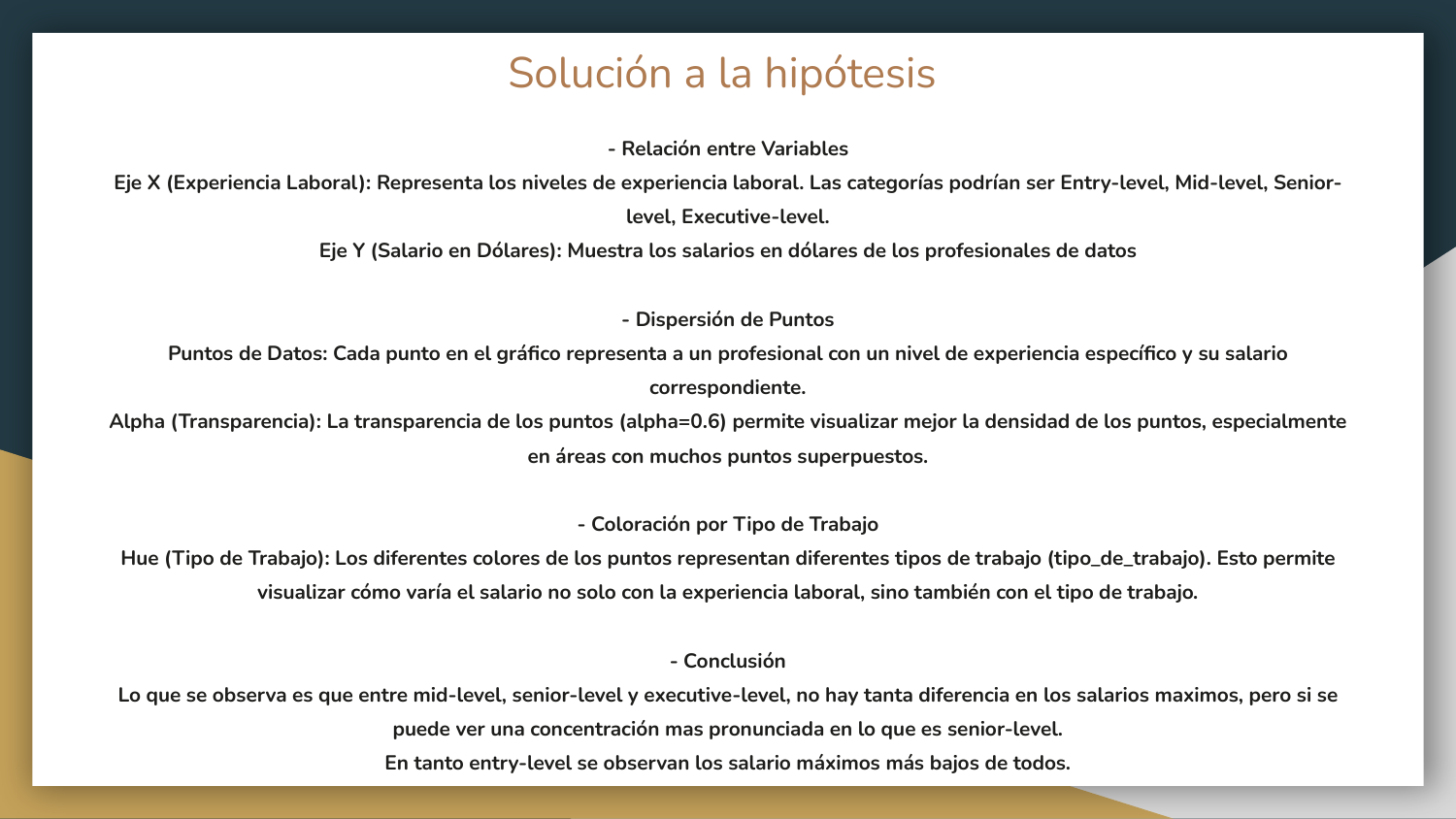

# Solución a la hipótesis
- Relación entre Variables
Eje X (Experiencia Laboral): Representa los niveles de experiencia laboral. Las categorías podrían ser Entry-level, Mid-level, Senior-level, Executive-level.
Eje Y (Salario en Dólares): Muestra los salarios en dólares de los profesionales de datos

- Dispersión de Puntos
Puntos de Datos: Cada punto en el gráfico representa a un profesional con un nivel de experiencia específico y su salario correspondiente.
Alpha (Transparencia): La transparencia de los puntos (alpha=0.6) permite visualizar mejor la densidad de los puntos, especialmente en áreas con muchos puntos superpuestos.

- Coloración por Tipo de Trabajo
Hue (Tipo de Trabajo): Los diferentes colores de los puntos representan diferentes tipos de trabajo (tipo_de_trabajo). Esto permite visualizar cómo varía el salario no solo con la experiencia laboral, sino también con el tipo de trabajo.

- Conclusión
Lo que se observa es que entre mid-level, senior-level y executive-level, no hay tanta diferencia en los salarios maximos, pero si se puede ver una concentración mas pronunciada en lo que es senior-level.
En tanto entry-level se observan los salario máximos más bajos de todos.